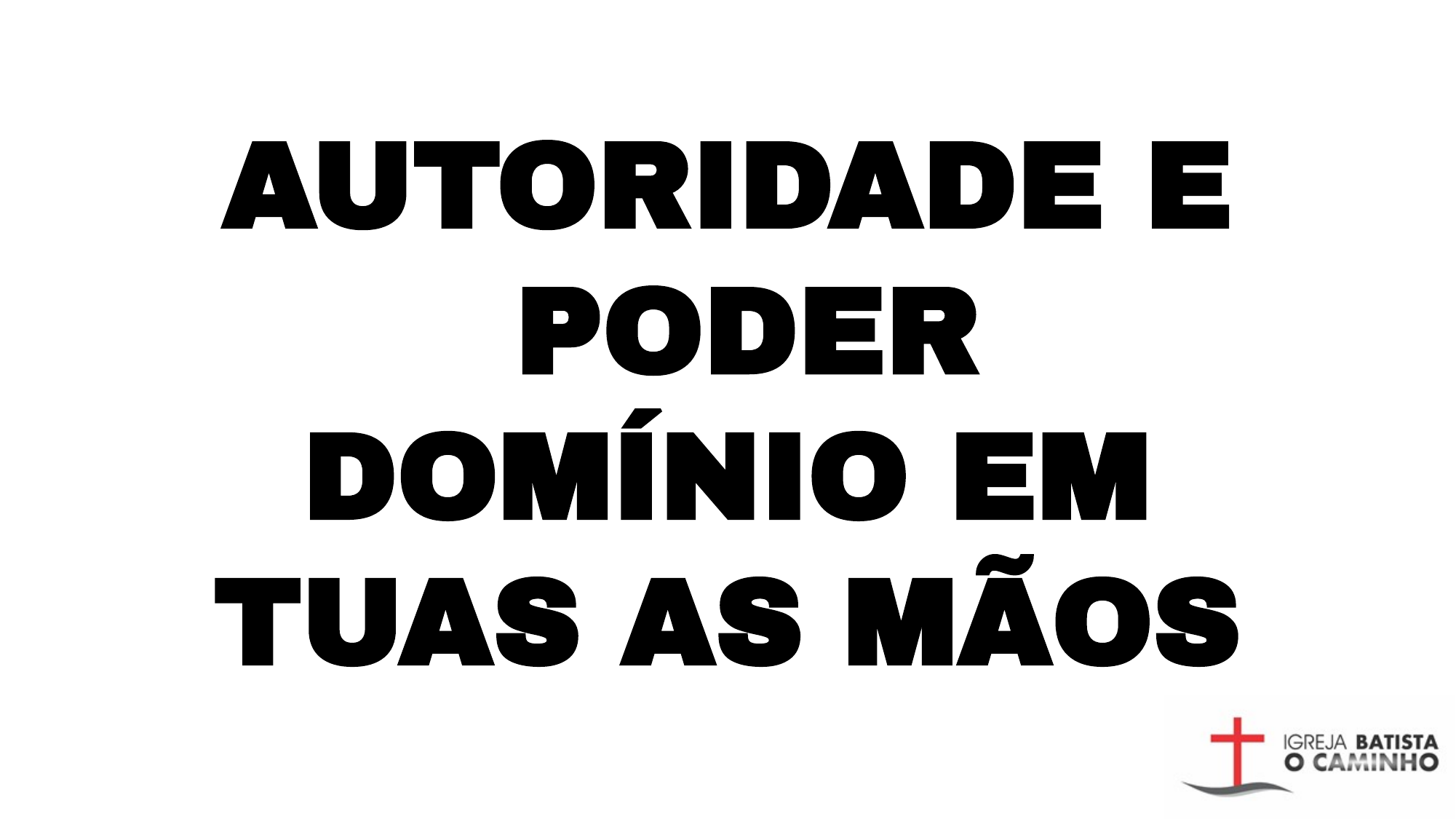

AUTORIDADE E PODER
DOMÍNIO EM TUAS AS MÃOS